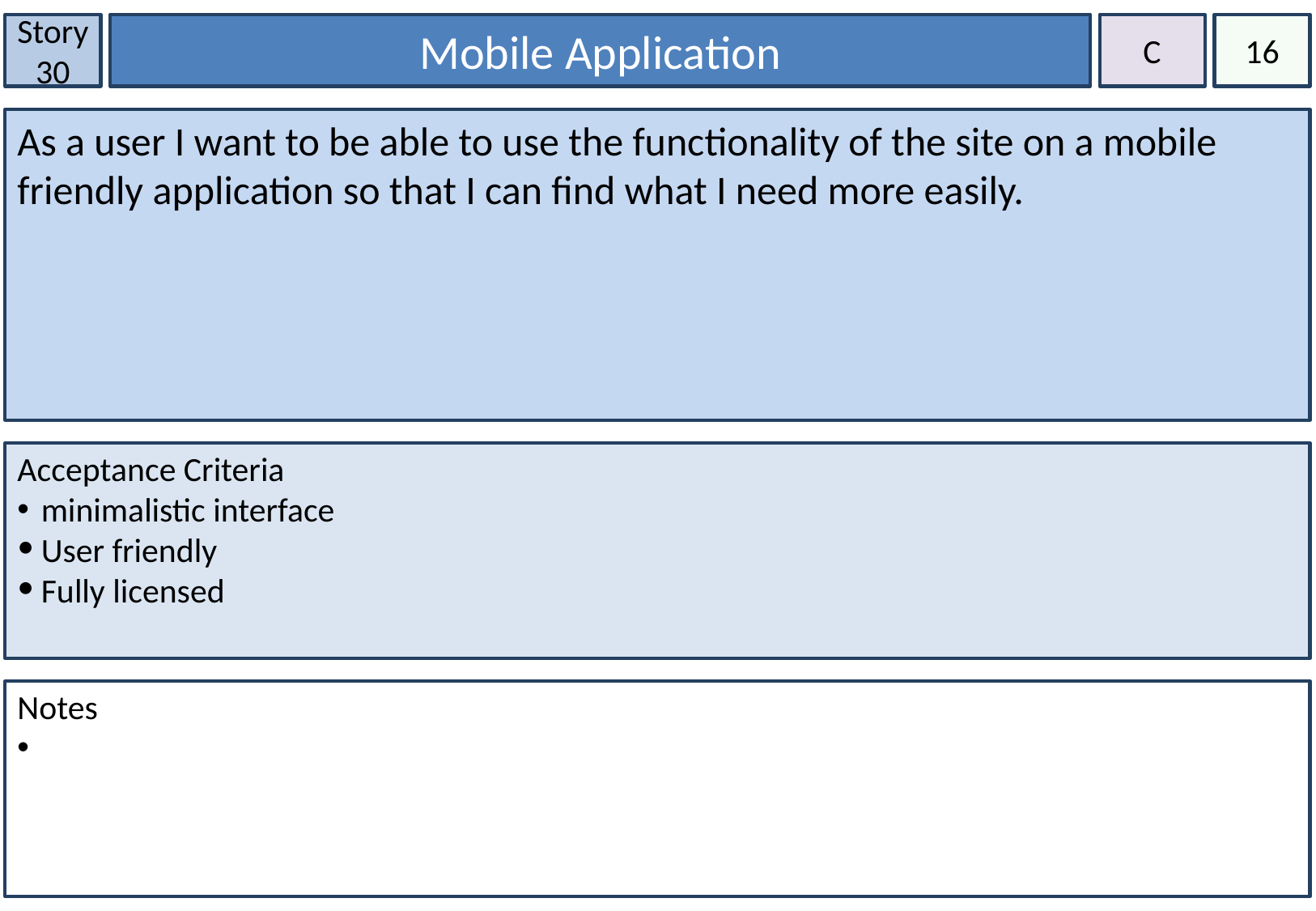

Story 30
Mobile Application
C
16
As a user I want to be able to use the functionality of the site on a mobile friendly application so that I can find what I need more easily.
Acceptance Criteria
minimalistic interface
User friendly
Fully licensed
Notes